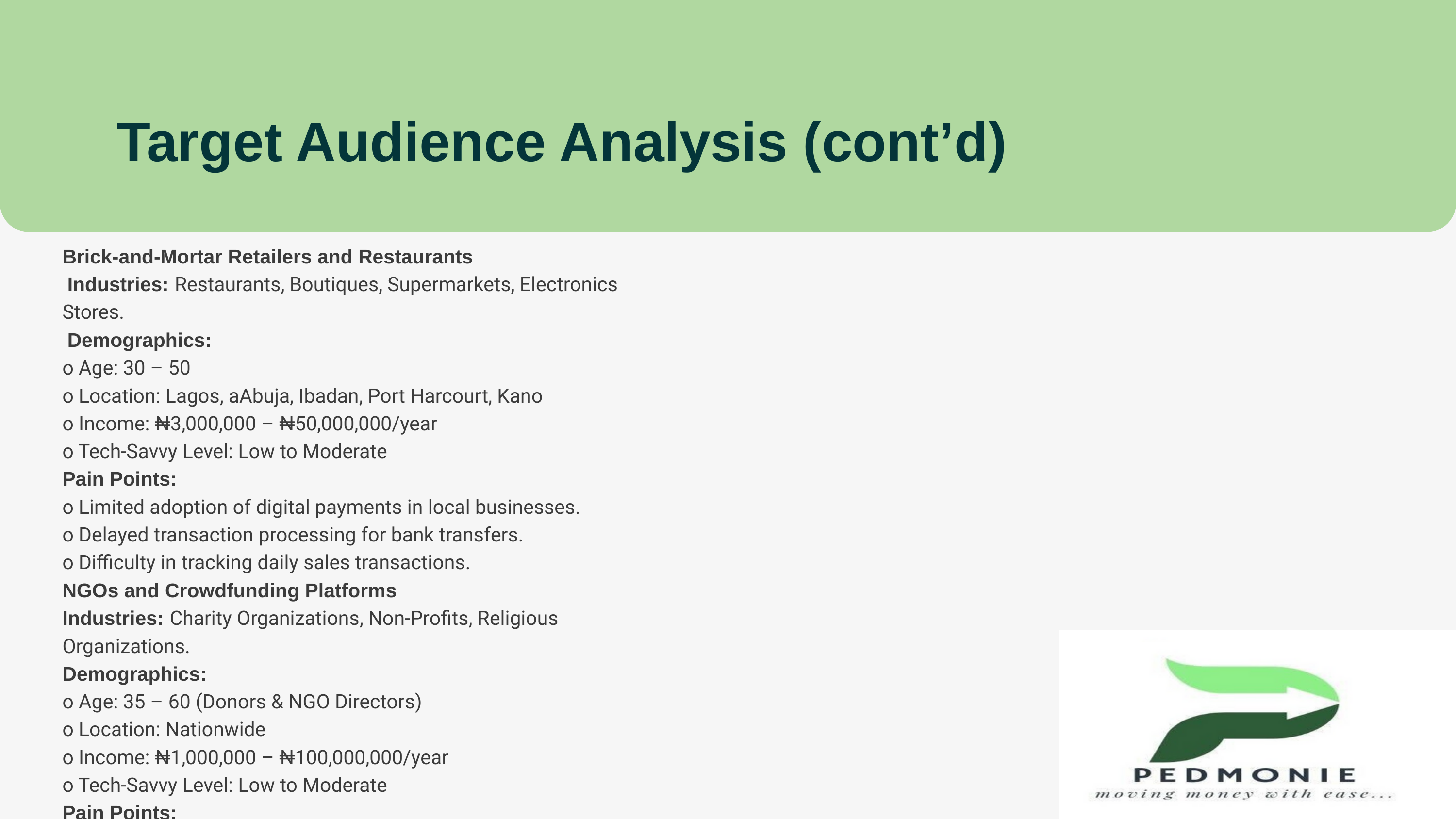

Target Audience Analysis (cont’d)
Brick-and-Mortar Retailers and Restaurants
 Industries: Restaurants, Boutiques, Supermarkets, Electronics Stores.
 Demographics:
o Age: 30 – 50
o Location: Lagos, aAbuja, Ibadan, Port Harcourt, Kano
o Income: ₦3,000,000 – ₦50,000,000/year
o Tech-Savvy Level: Low to Moderate
Pain Points:
o Limited adoption of digital payments in local businesses.
o Delayed transaction processing for bank transfers.
o Difficulty in tracking daily sales transactions.
NGOs and Crowdfunding Platforms
Industries: Charity Organizations, Non-Profits, Religious Organizations.
Demographics:
o Age: 35 – 60 (Donors & NGO Directors)
o Location: Nationwide
o Income: ₦1,000,000 – ₦100,000,000/year
o Tech-Savvy Level: Low to Moderate
Pain Points:
o Difficulty in collecting and managing donations.
o Fraud risks in large donation transactions.